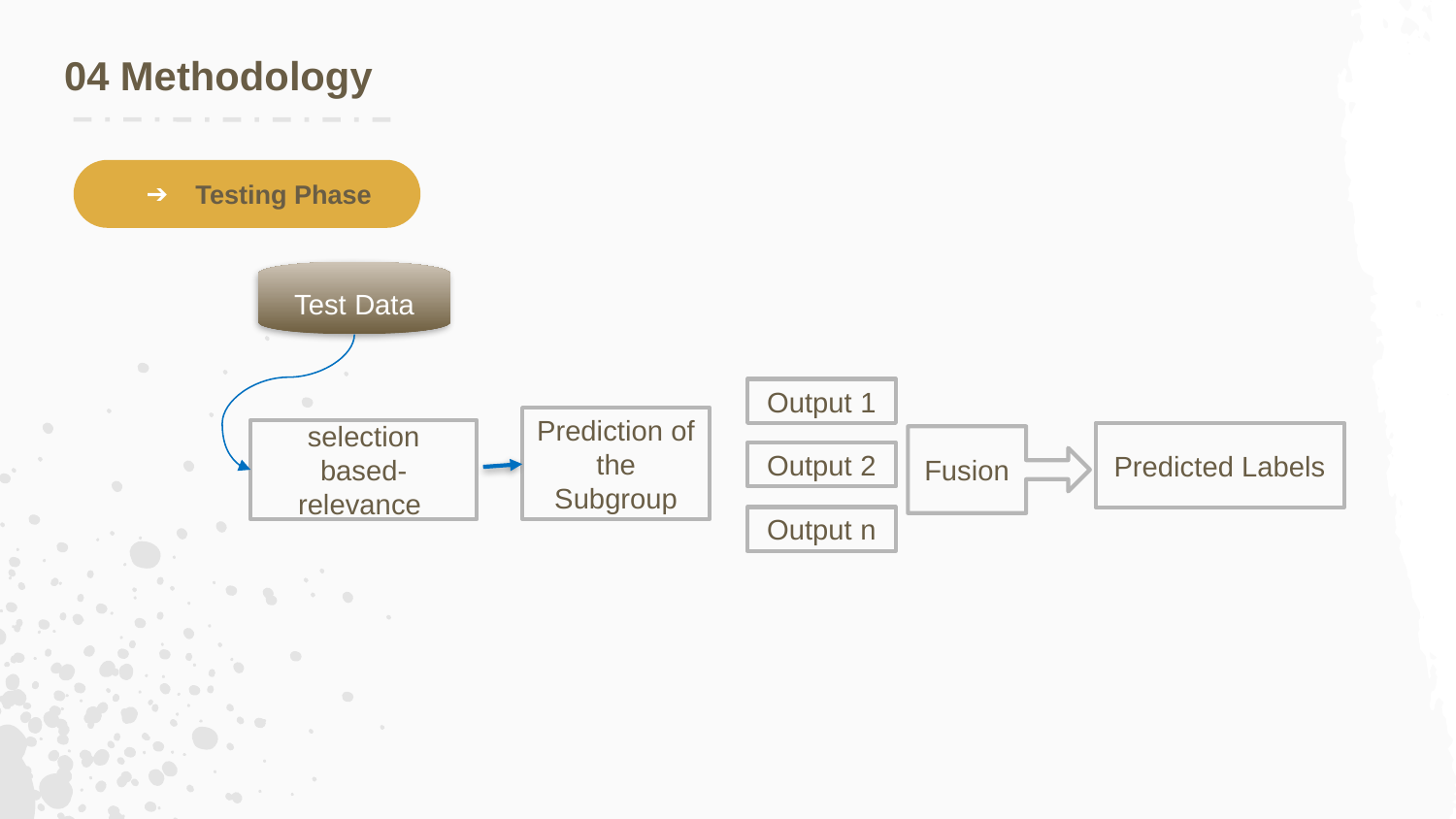

04 Methodology

Testing Phase
Test Data

Output 1
Prediction of the Subgroup
selection based-relevance
Predicted Labels
Fusion
Output 2

Output n